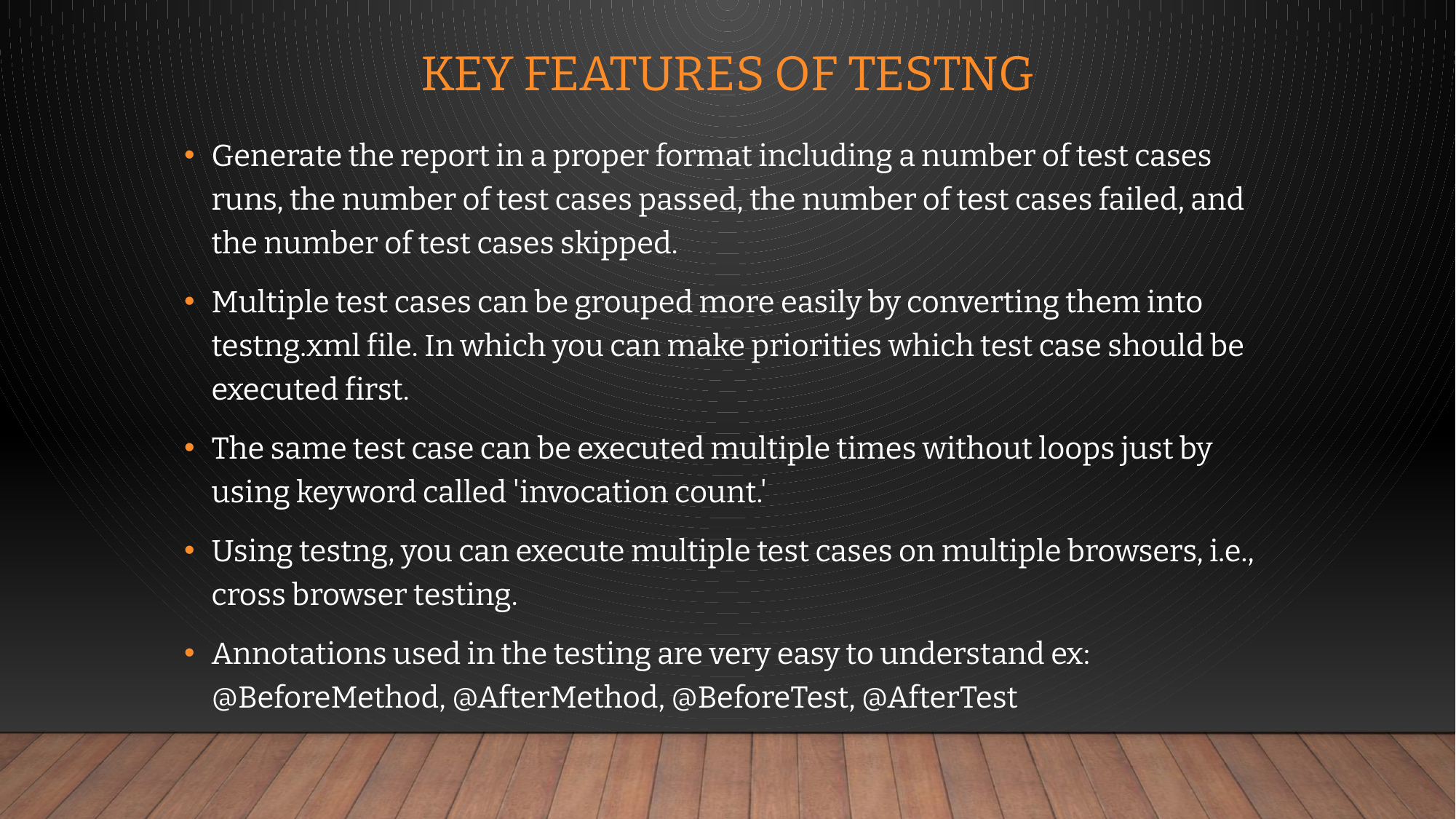

# key features of TestNG
Generate the report in a proper format including a number of test cases runs, the number of test cases passed, the number of test cases failed, and the number of test cases skipped.
Multiple test cases can be grouped more easily by converting them into testng.xml file. In which you can make priorities which test case should be executed first.
The same test case can be executed multiple times without loops just by using keyword called 'invocation count.'
Using testng, you can execute multiple test cases on multiple browsers, i.e., cross browser testing.
Annotations used in the testing are very easy to understand ex: @BeforeMethod, @AfterMethod, @BeforeTest, @AfterTest